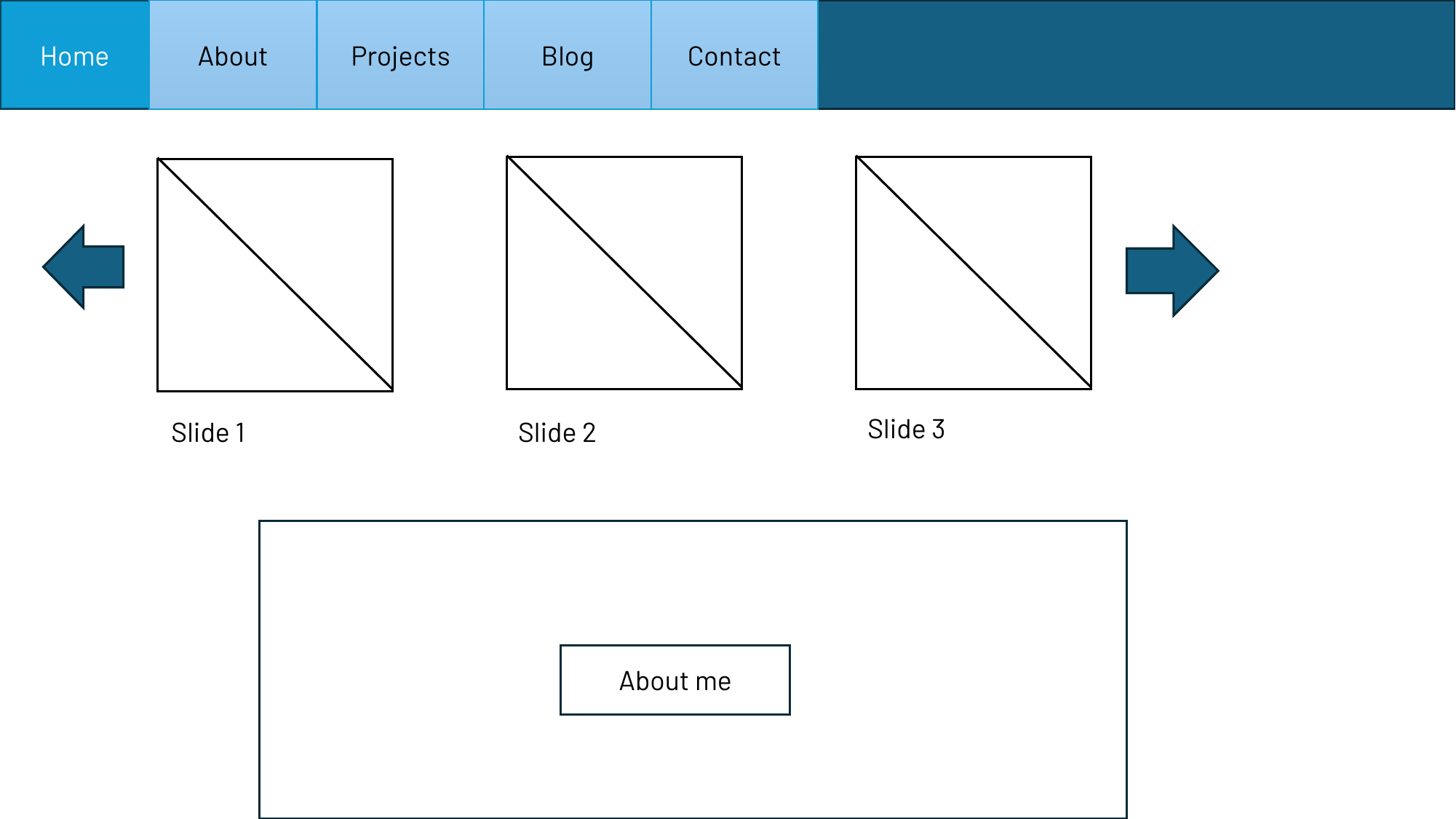

Home
About
Projects
Blog
Contact

Slide 3
Slide 1
Slide 2

About me